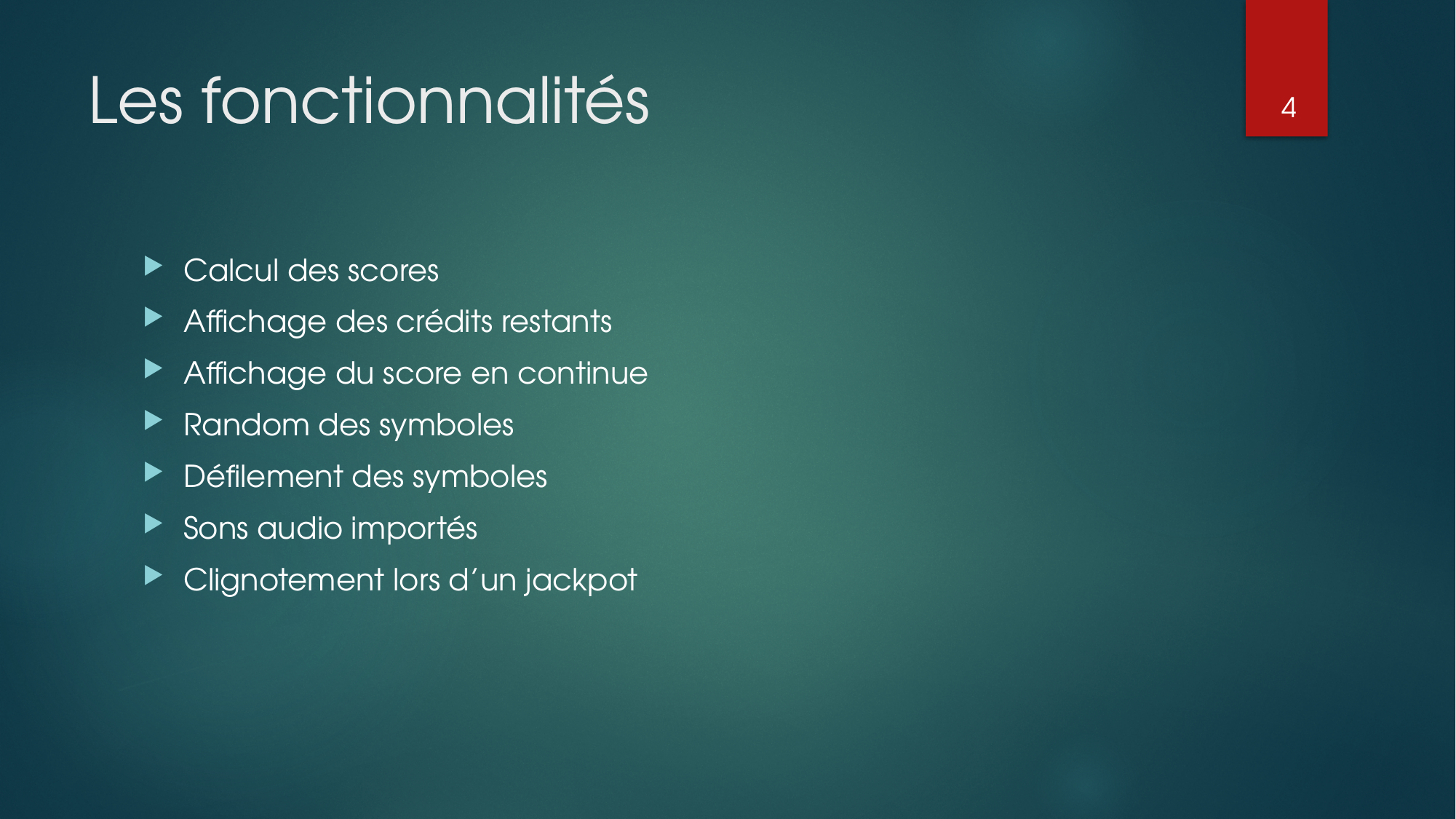

# Les fonctionnalités
4
Calcul des scores
Affichage des crédits restants
Affichage du score en continue
Random des symboles
Défilement des symboles
Sons audio importés
Clignotement lors d’un jackpot